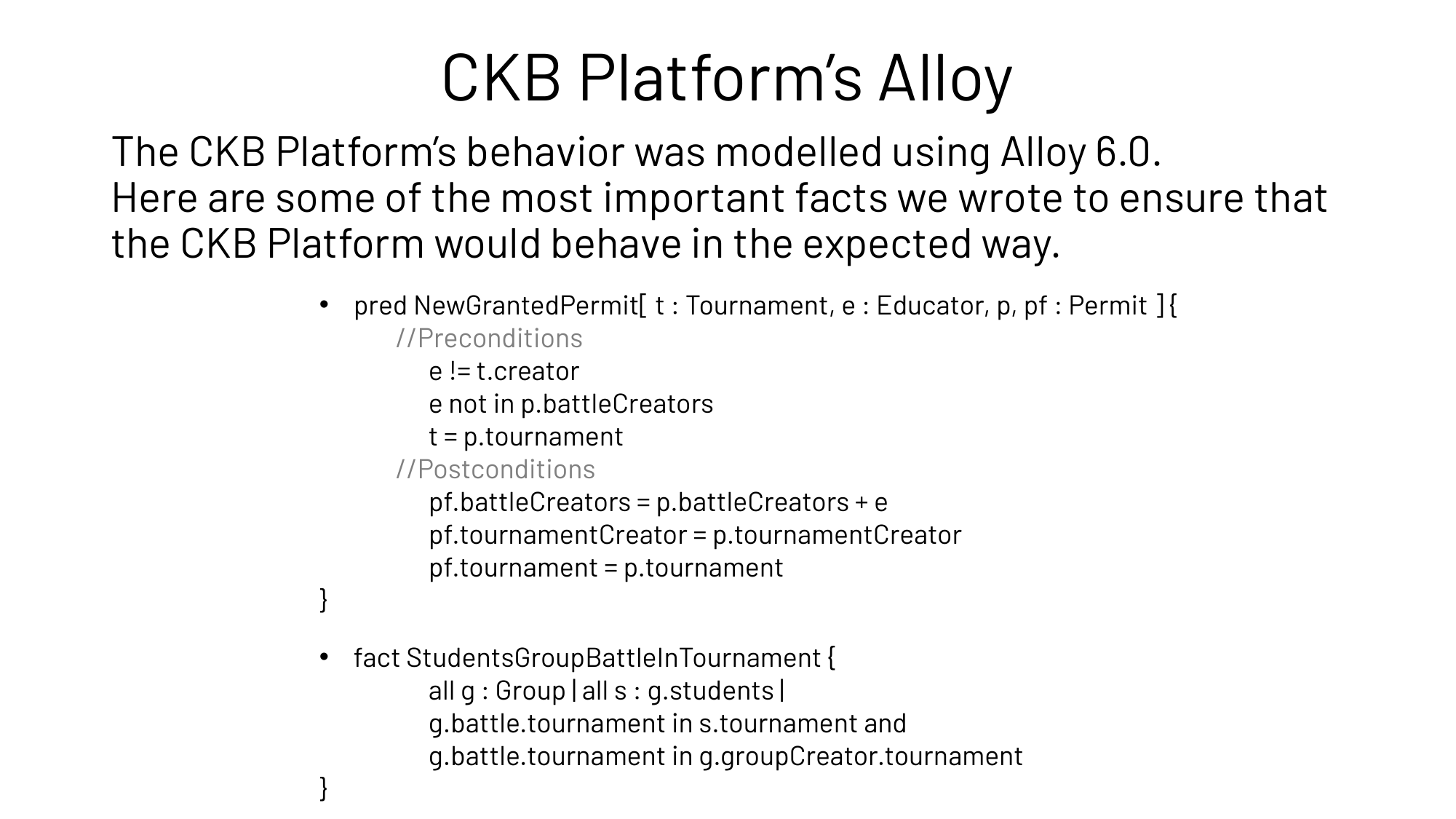

# CKB Platform’s Alloy
The CKB Platform’s behavior was modelled using Alloy 6.0.
Here are some of the most important facts we wrote to ensure that the CKB Platform would behave in the expected way.

pred NewGrantedPermit[ t : Tournament, e : Educator, p, pf : Permit ] {
              //Preconditions
	e != t.creator
	e not in p.battleCreators
	t = p.tournament
              //Postconditions
	pf.battleCreators = p.battleCreators + e
	pf.tournamentCreator = p.tournamentCreator
	pf.tournament = p.tournament
}
fact StudentsGroupBattleInTournament {
	all g : Group | all s : g.students |
	g.battle.tournament in s.tournament and
	g.battle.tournament in g.groupCreator.tournament
}